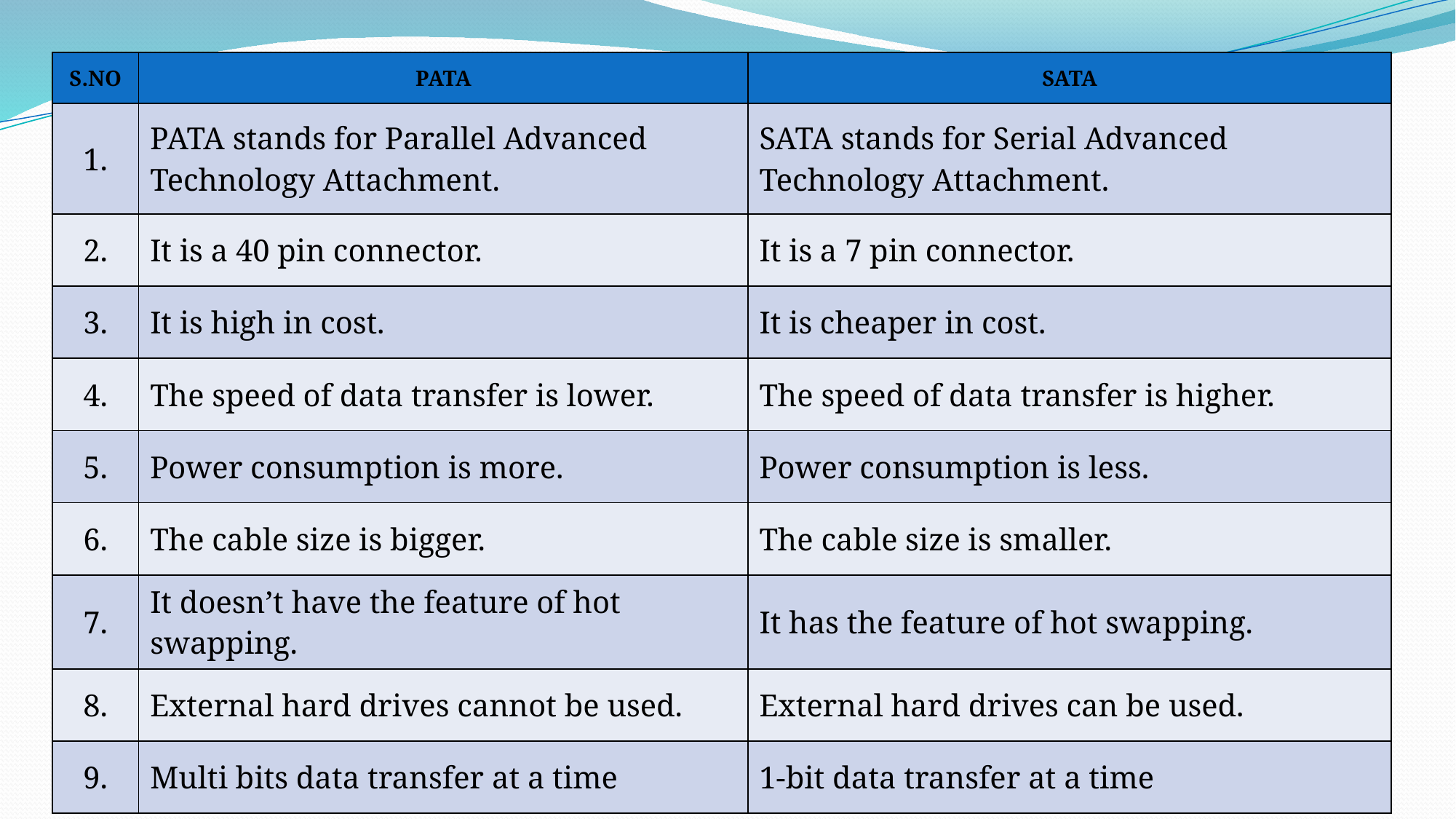

| S.NO | PATA | SATA |
| --- | --- | --- |
| 1. | PATA stands for Parallel Advanced Technology Attachment. | SATA stands for Serial Advanced Technology Attachment. |
| 2. | It is a 40 pin connector. | It is a 7 pin connector. |
| 3. | It is high in cost. | It is cheaper in cost. |
| 4. | The speed of data transfer is lower. | The speed of data transfer is higher. |
| 5. | Power consumption is more. | Power consumption is less. |
| 6. | The cable size is bigger. | The cable size is smaller. |
| 7. | It doesn’t have the feature of hot swapping. | It has the feature of hot swapping. |
| 8. | External hard drives cannot be used. | External hard drives can be used. |
| 9. | Multi bits data transfer at a time | 1-bit data transfer at a time |